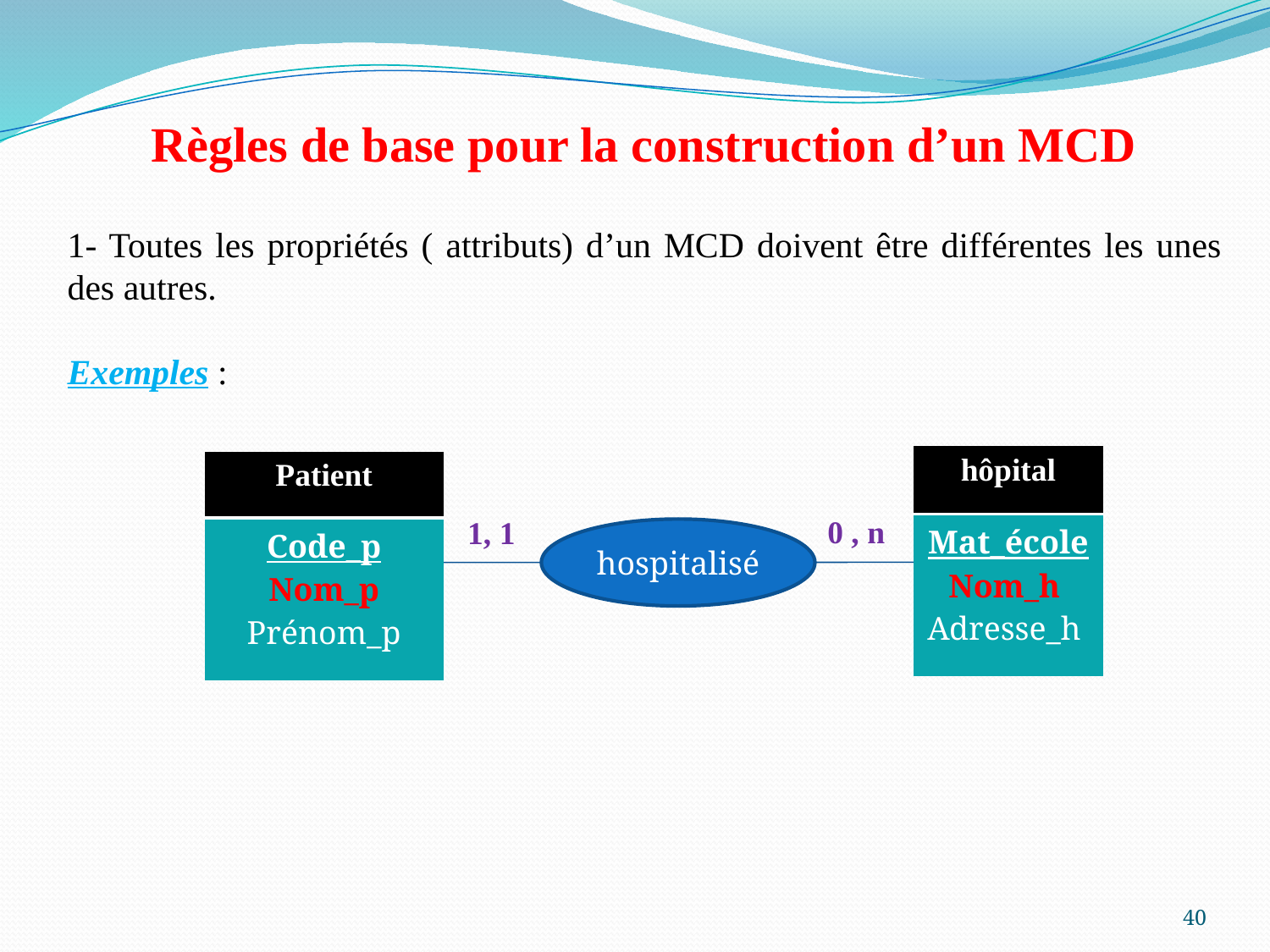

Règles de base pour la construction d’un MCD
1- Toutes les propriétés ( attributs) d’un MCD doivent être différentes les unes des autres.

Exemples :
| hôpital |
| --- |
| Mat\_école Nom\_h Adresse\_h |
| Patient |
| --- |
| Code\_p Nom\_p Prénom\_p |
0 , n
1, 1
hospitalisé
40